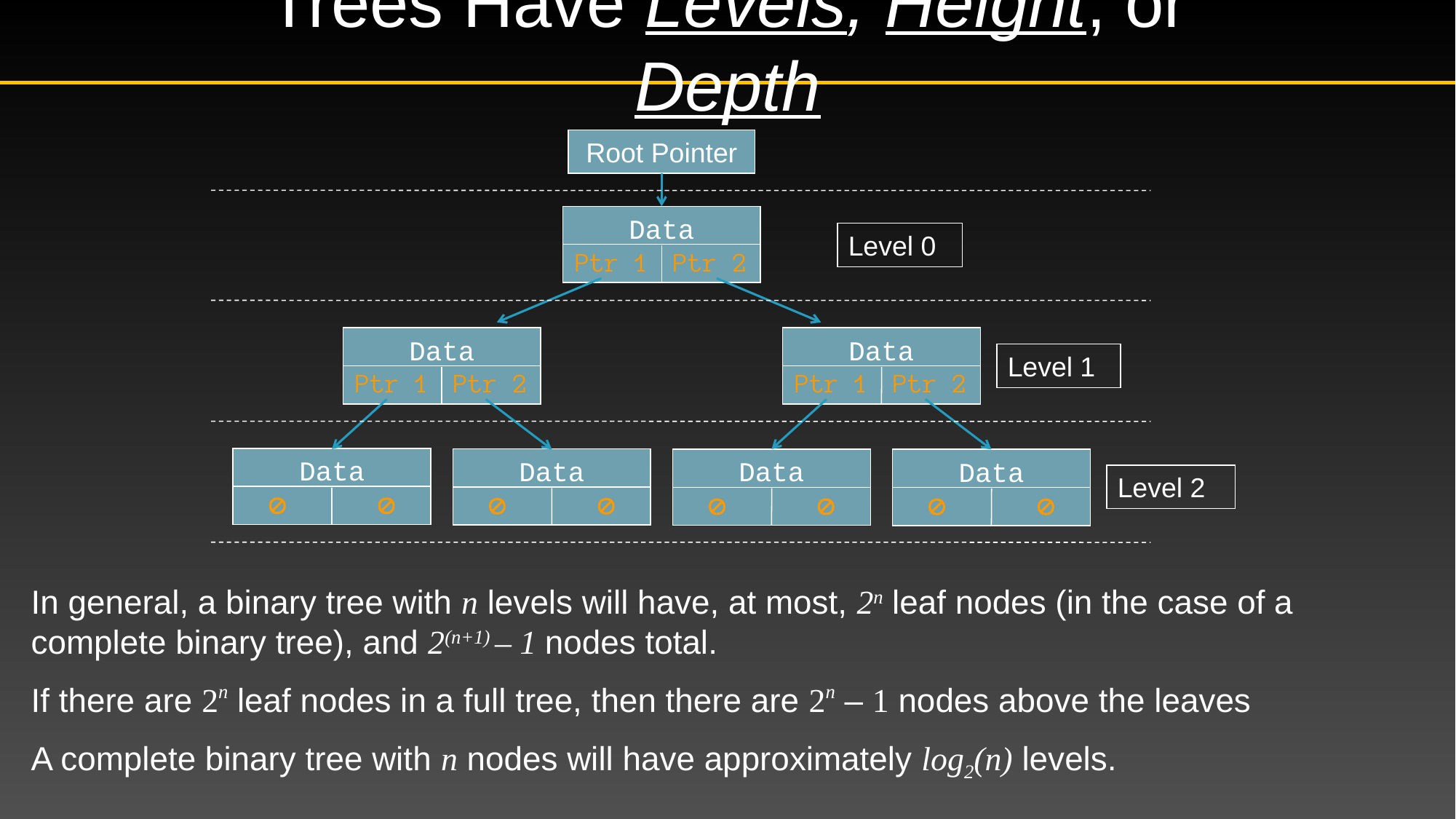

# Trees Have Levels, Height, or Depth
Root Pointer
Data
Ptr 1  Ptr 2
Level 0
Data
Ptr 1  Ptr 2
Data
Ptr 1  Ptr 2
Level 1
Data
∅      ∅
Data
∅      ∅
Data
∅      ∅
Data
∅      ∅
Level 2
In general, a binary tree with n levels will have, at most, 2n leaf nodes (in the case of a complete binary tree), and 2(n+1) – 1 nodes total.
If there are 2n leaf nodes in a full tree, then there are 2n – 1 nodes above the leaves
A complete binary tree with n nodes will have approximately log2(n) levels.